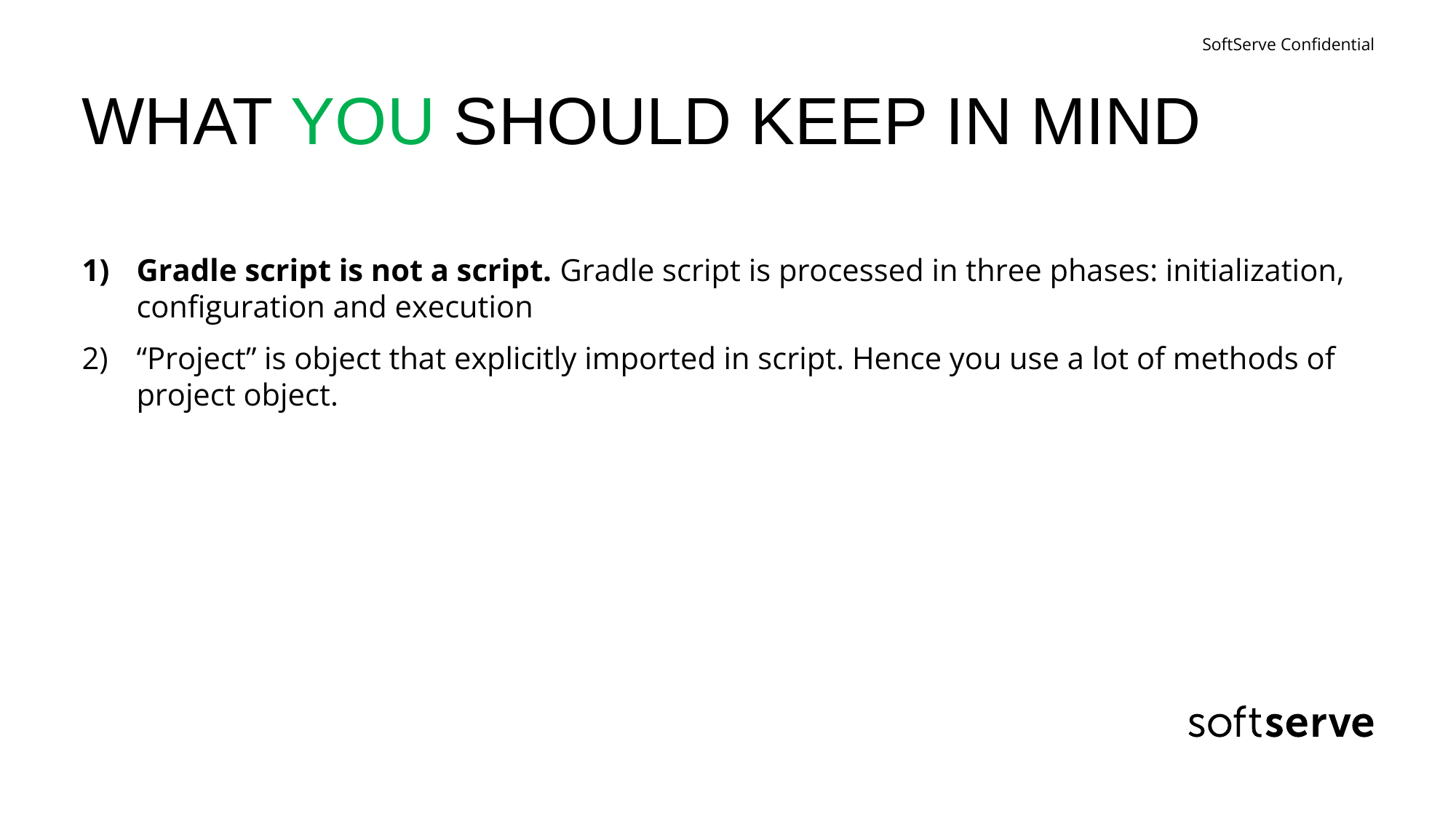

# WHAT YOU SHOULD KEEP IN MIND
Gradle script is not a script. Gradle script is processed in three phases: initialization, configuration and execution
“Project” is object that explicitly imported in script. Hence you use a lot of methods of project object.